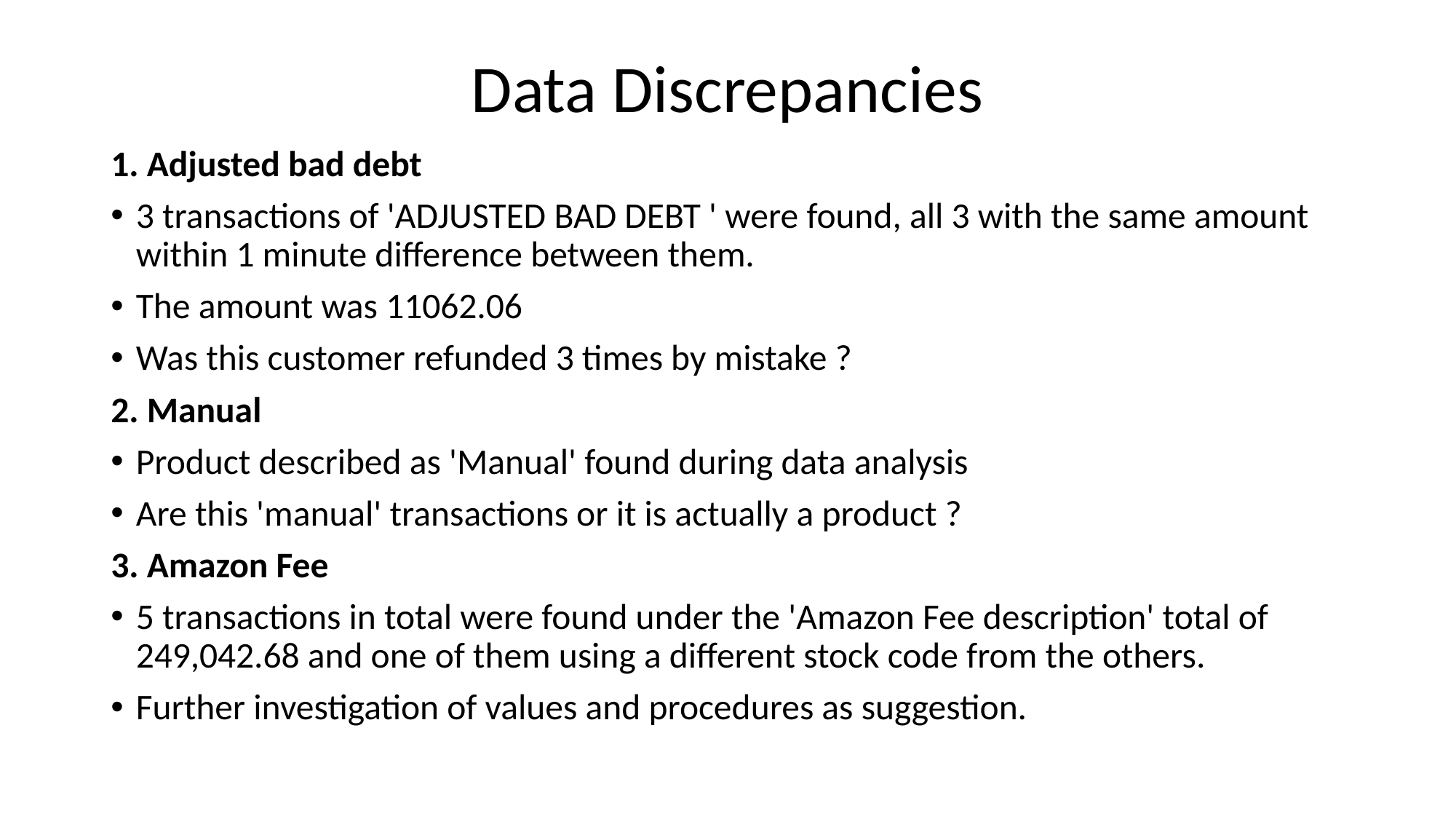

# Data Discrepancies
1. Adjusted bad debt
3 transactions of 'ADJUSTED BAD DEBT ' were found, all 3 with the same amount within 1 minute difference between them.
The amount was 11062.06
Was this customer refunded 3 times by mistake ?
2. Manual
Product described as 'Manual' found during data analysis
Are this 'manual' transactions or it is actually a product ?
3. Amazon Fee
5 transactions in total were found under the 'Amazon Fee description' total of 249,042.68 and one of them using a different stock code from the others.
Further investigation of values and procedures as suggestion.